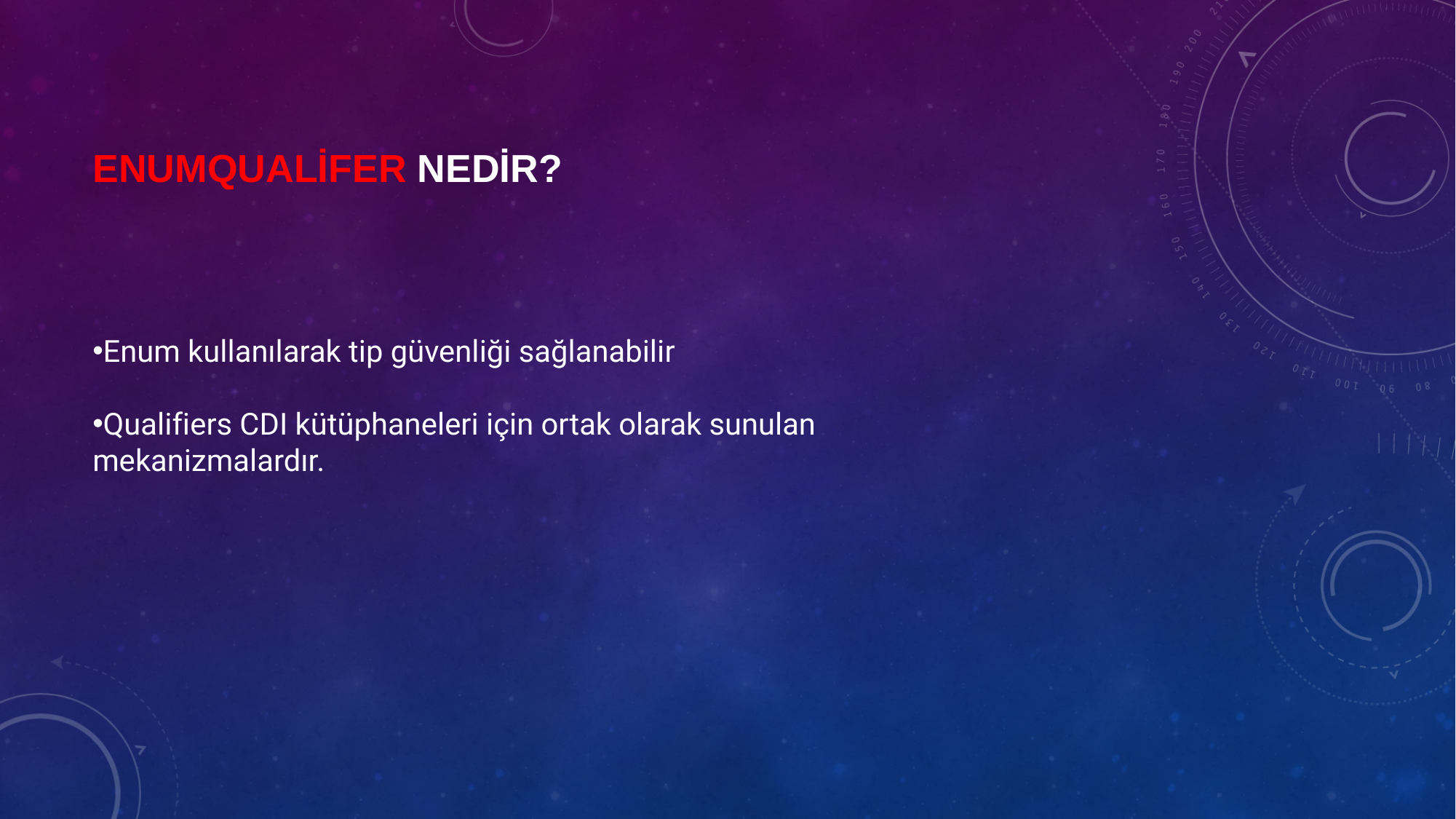

# Enumqualifer Nedir?
Enum kullanılarak tip güvenliği sağlanabilir

Qualifiers CDI kütüphaneleri için ortak olarak sunulan mekanizmalardır.